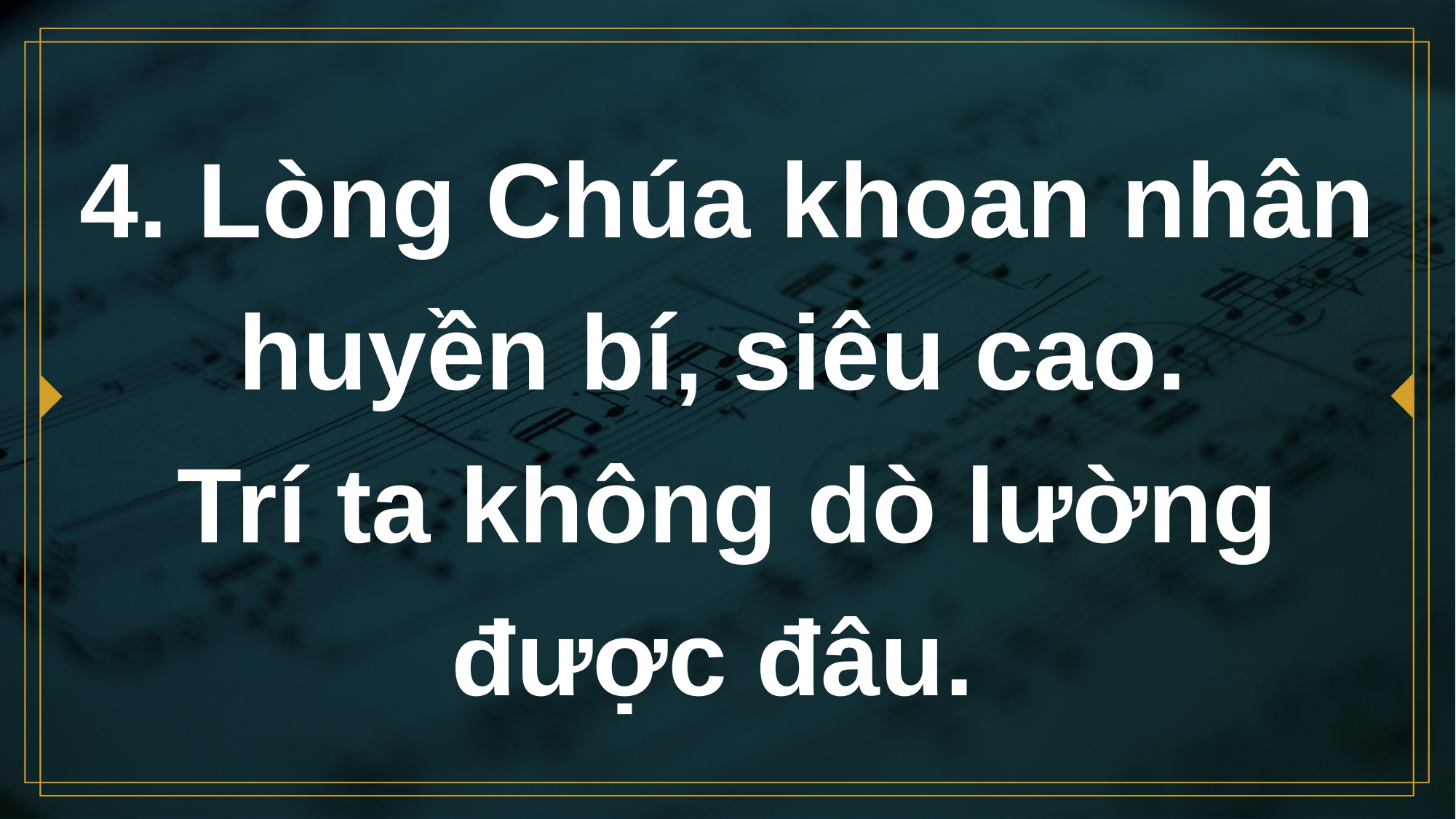

# 4. Lòng Chúa khoan nhân huyền bí, siêu cao. Trí ta không dò lường được đâu.